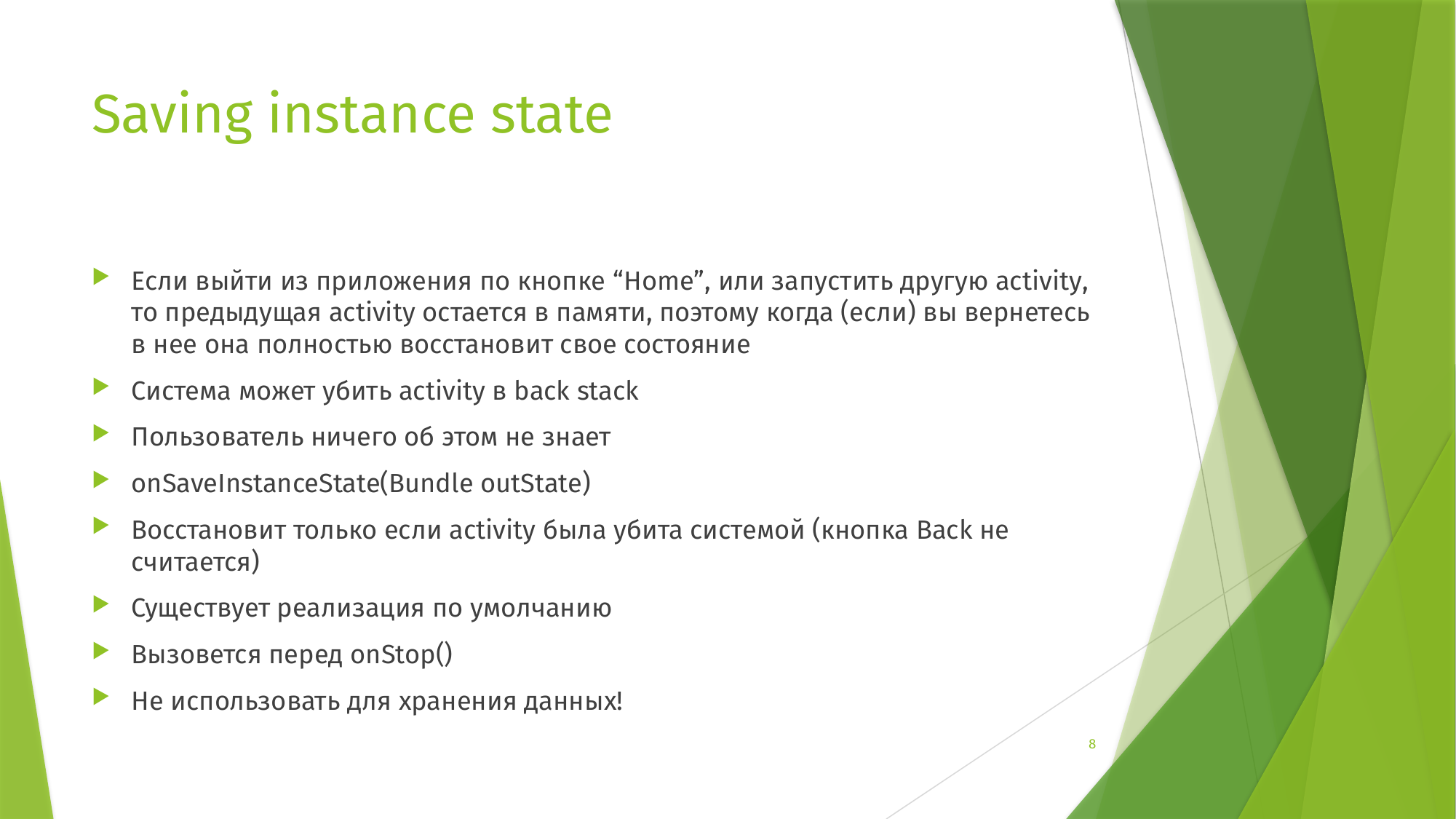

# Saving instance state
Если выйти из приложения по кнопке “Home”, или запустить другую activity, то предыдущая activity остается в памяти, поэтому когда (если) вы вернетесь в нее она полностью восстановит свое состояние
Система может убить activity в back stack
Пользователь ничего об этом не знает
onSaveInstanceState(Bundle outState)
Восстановит только если activity была убита системой (кнопка Back не считается)
Существует реализация по умолчанию
Вызовется перед onStop()
Не использовать для хранения данных!

8